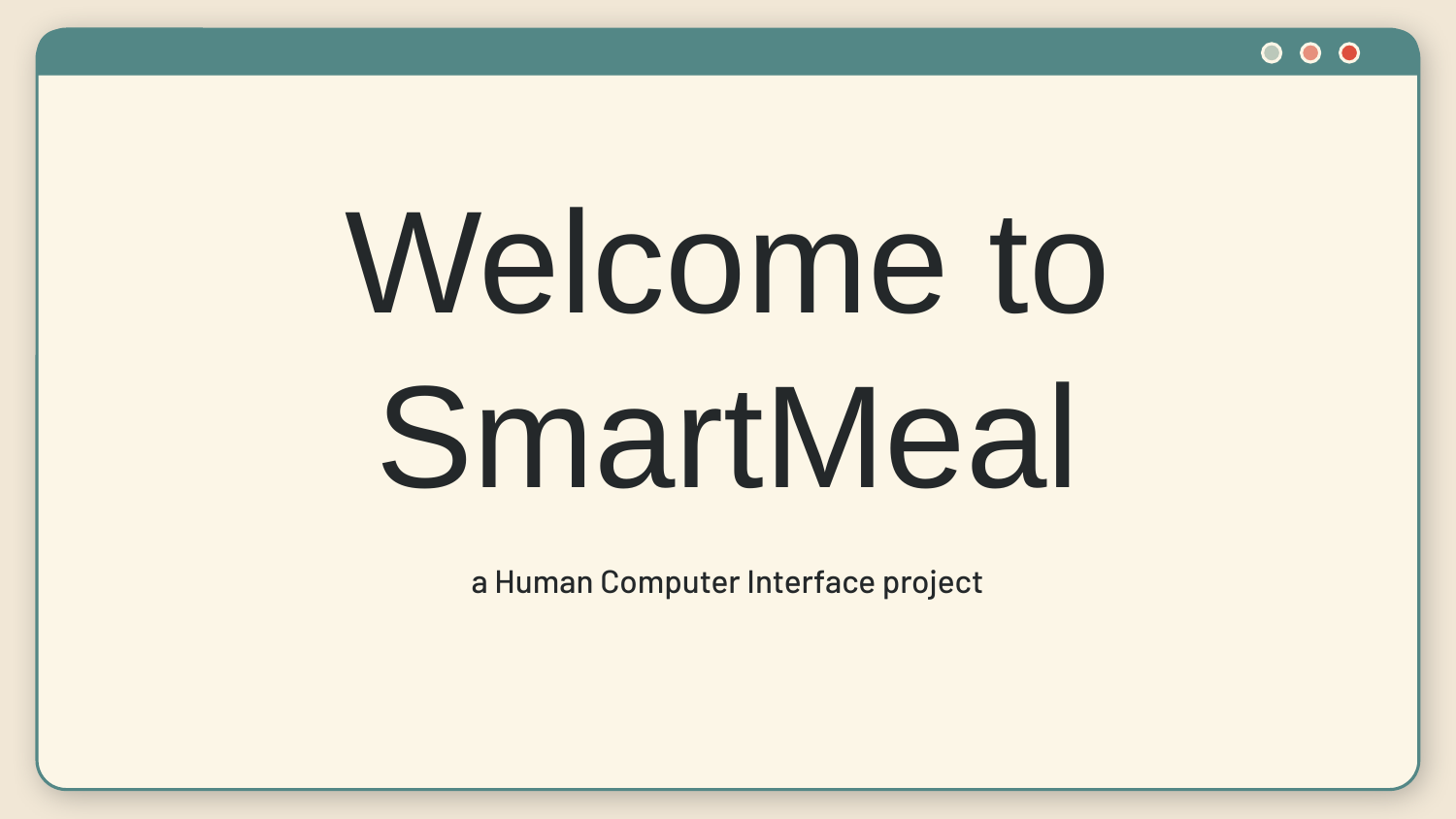

# Welcome to SmartMeal
a Human Computer Interface project